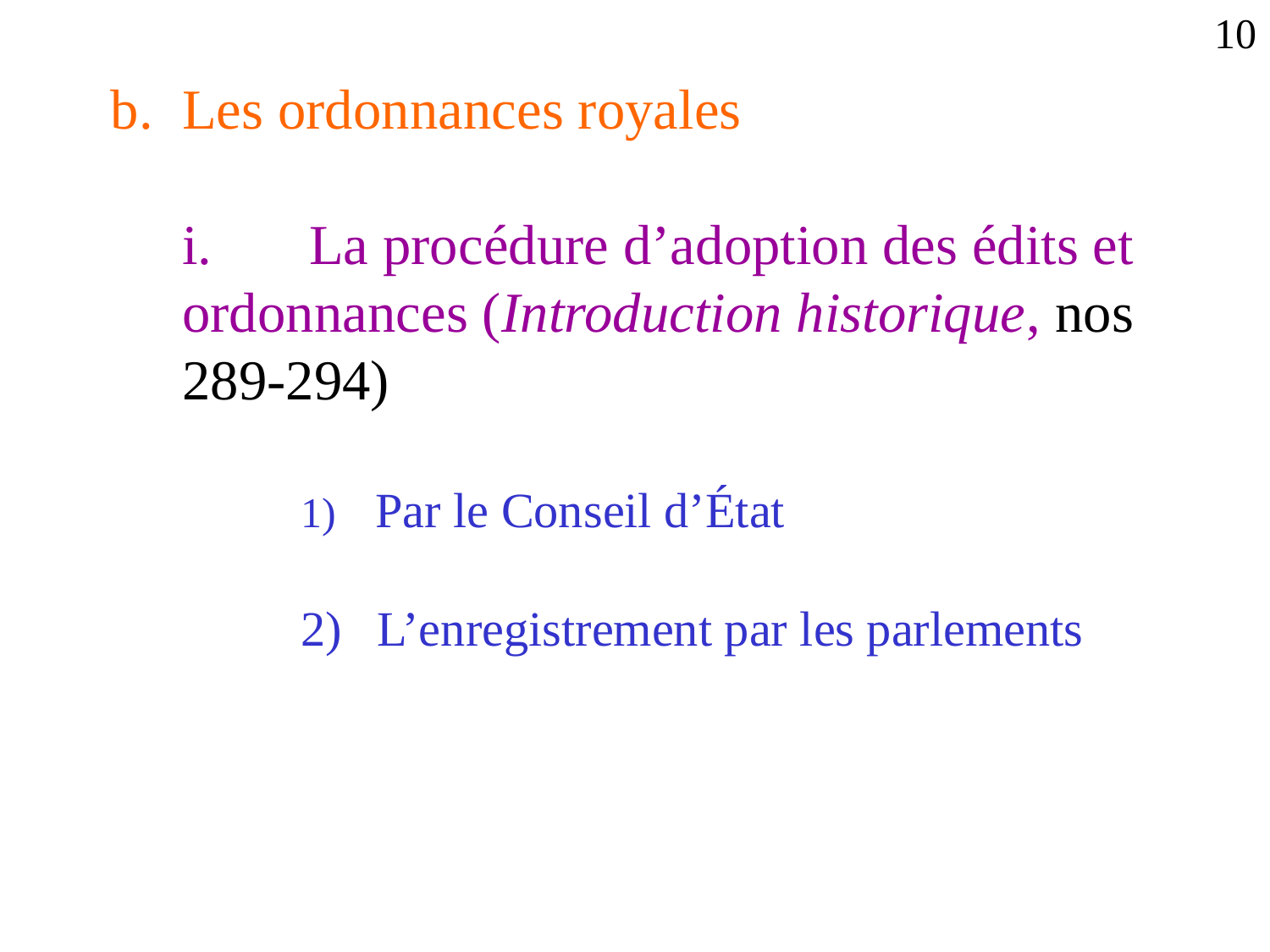

10
Les ordonnances royales

	i.	La procédure d’adoption des édits et ordonnances (Introduction historique, nos 289-294)

 Par le Conseil d’État

 L’enregistrement par les parlements